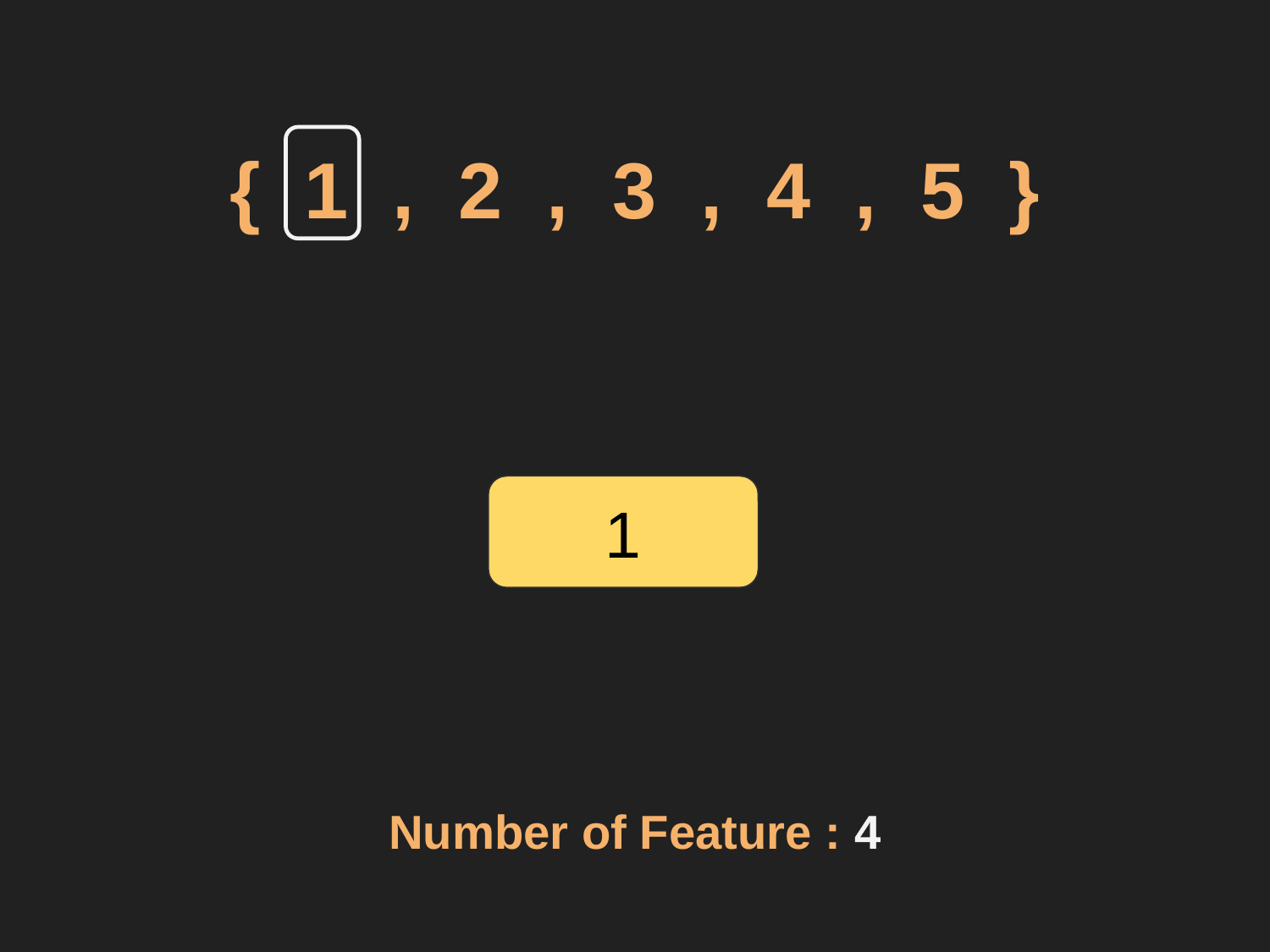

{  1  ,  2  ,  3  ,  4  ,  5  }

1
Number of Feature : 4